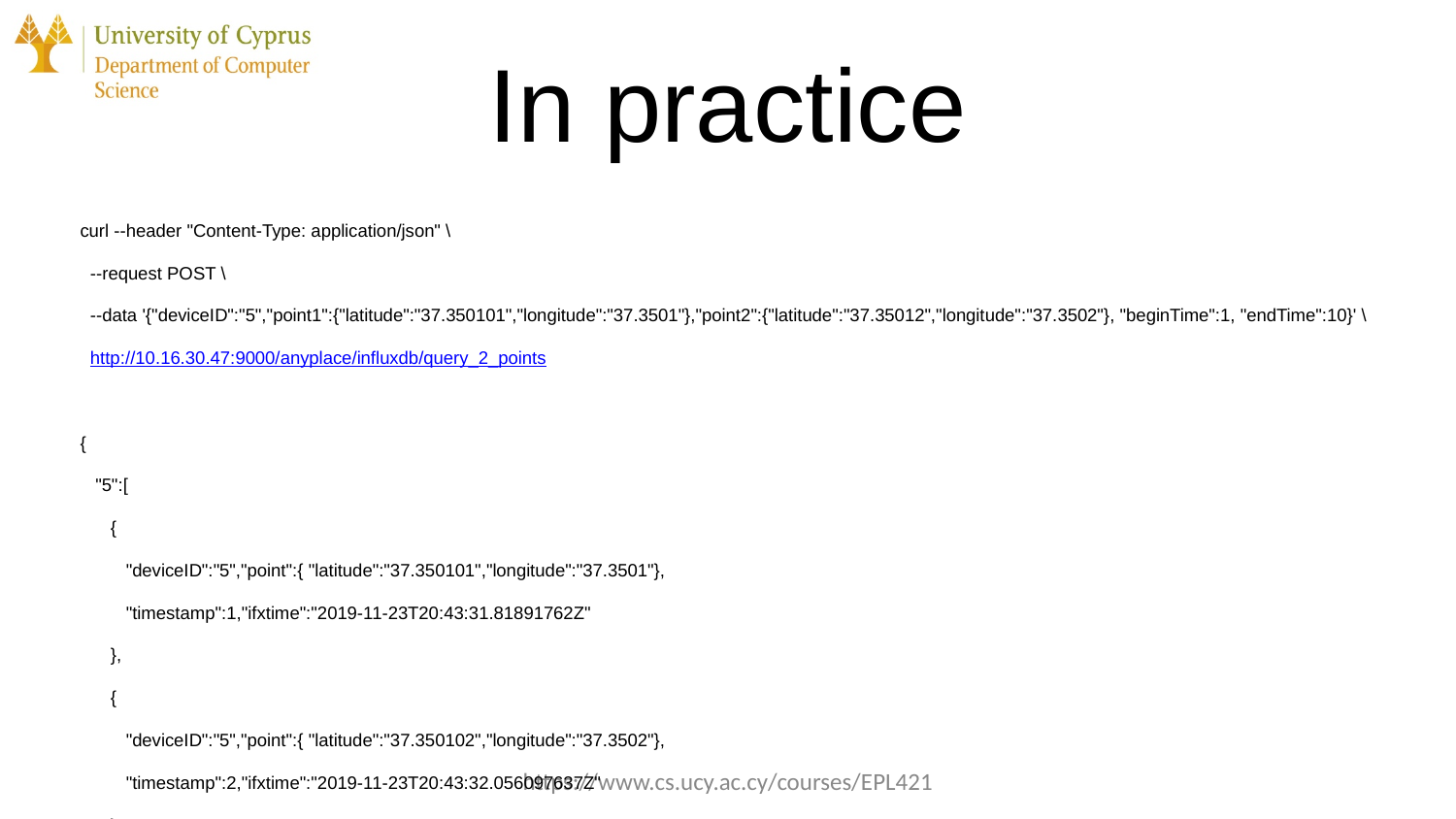

# In practice
curl --header "Content-Type: application/json" \
  --request POST \
  --data '{"deviceID":"5","point1":{"latitude":"37.350101","longitude":"37.3501"},"point2":{"latitude":"37.35012","longitude":"37.3502"}, "beginTime":1, "endTime":10}' \
  http://10.16.30.47:9000/anyplace/influxdb/query_2_points

{
   "5":[
      {
         "deviceID":"5","point":{ "latitude":"37.350101","longitude":"37.3501"},
         "timestamp":1,"ifxtime":"2019-11-23T20:43:31.81891762Z"
      },
      {
         "deviceID":"5","point":{ "latitude":"37.350102","longitude":"37.3502"},
         "timestamp":2,"ifxtime":"2019-11-23T20:43:32.056097637Z"
      },
      {
         “deviceID":"5","point":{“latitude":"37.35011", "longitude":"37.3501"},
         “timestamp":10, "ifxtime":"2019-11-23T20:43:32.287098102Z"
      }
   ]
}

* We use strings as we have encountered issues with queries due to floating point representation issues
0.13 != “0.13”.asFloat()
https://www.cs.ucy.ac.cy/courses/EPL421
63